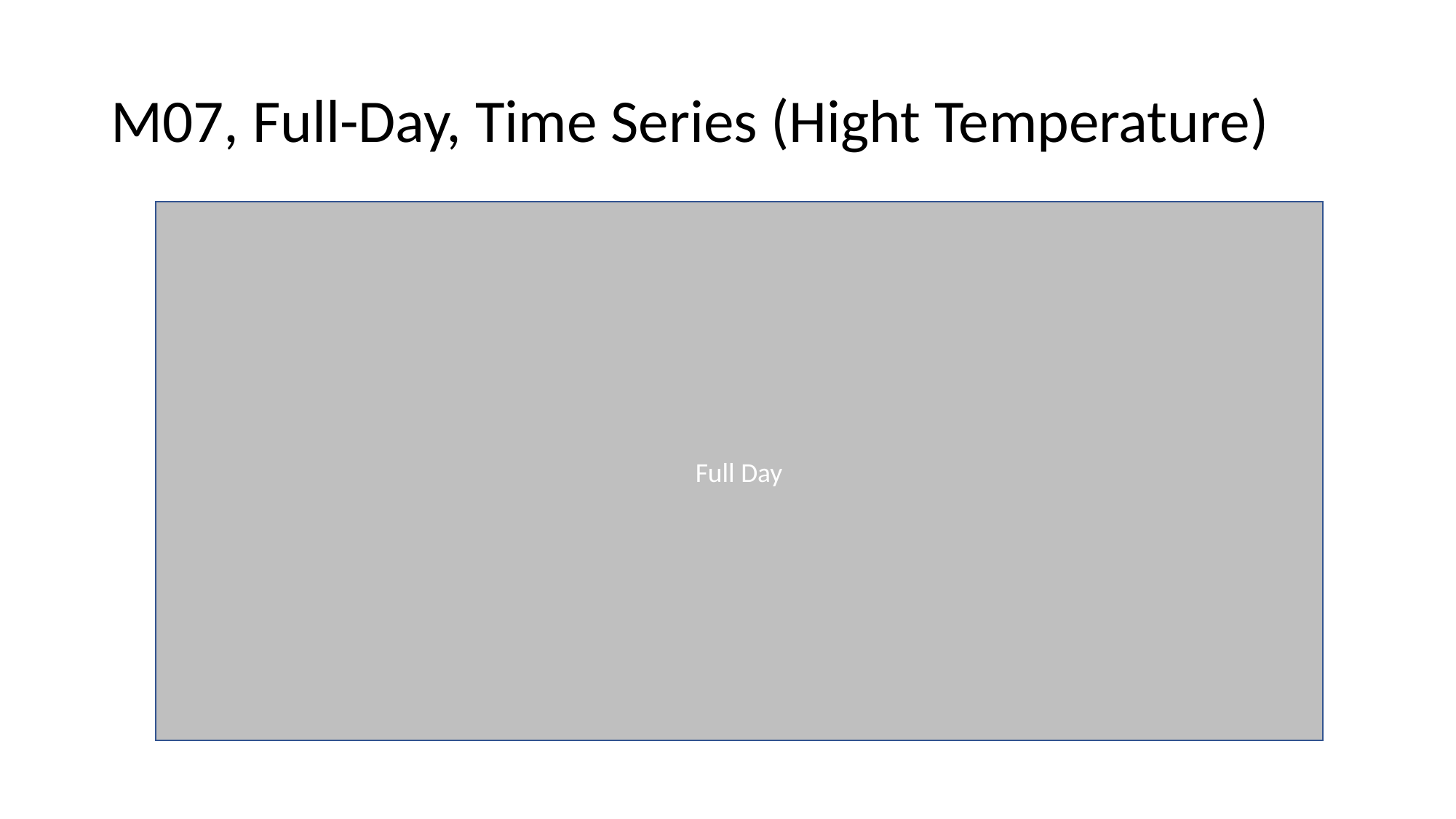

# M07, Full-Day, Time Series (Hight Temperature)
Full Day